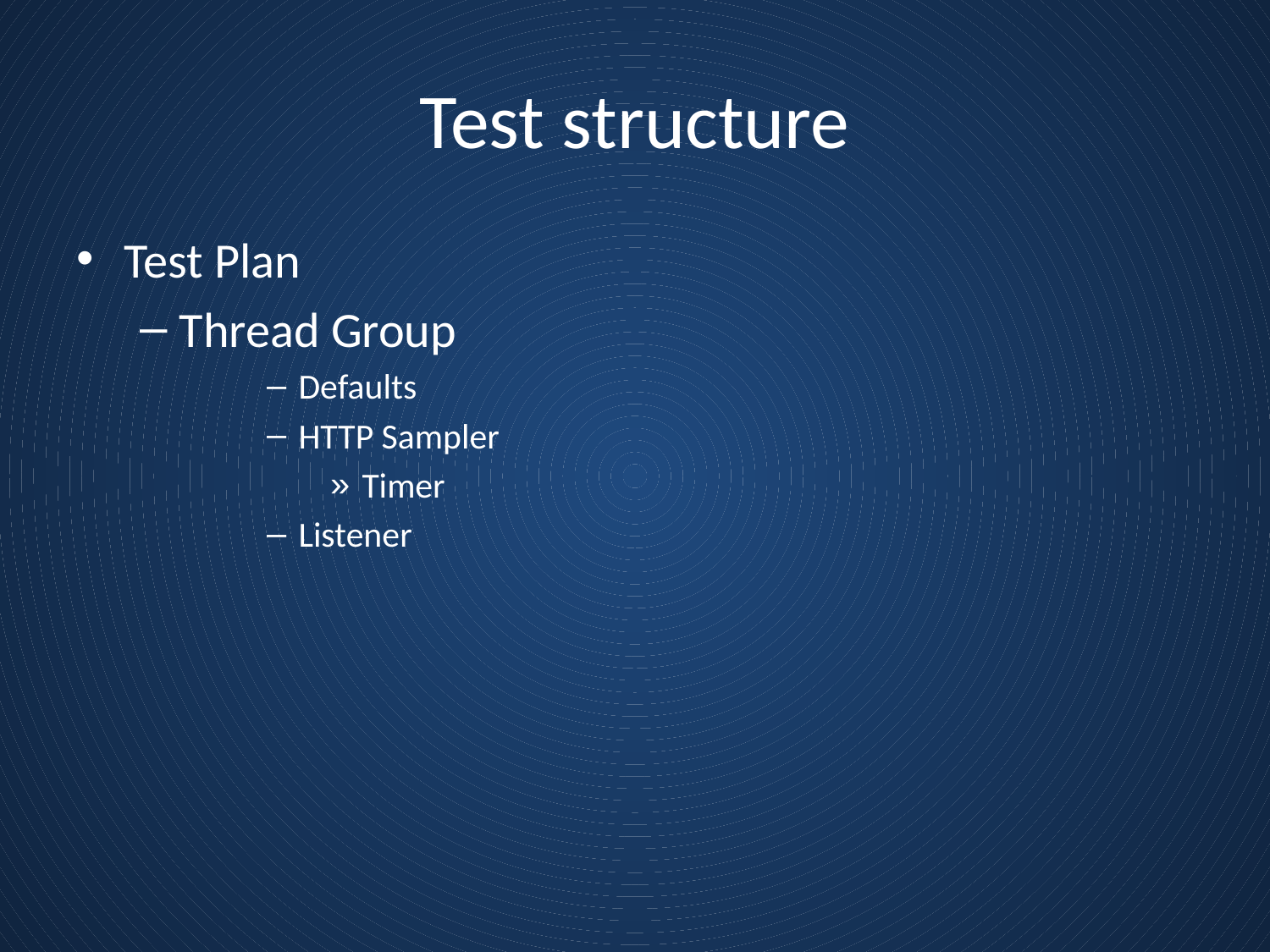

# Test structure
Test Plan
Thread Group
Defaults
HTTP Sampler
Timer
Listener